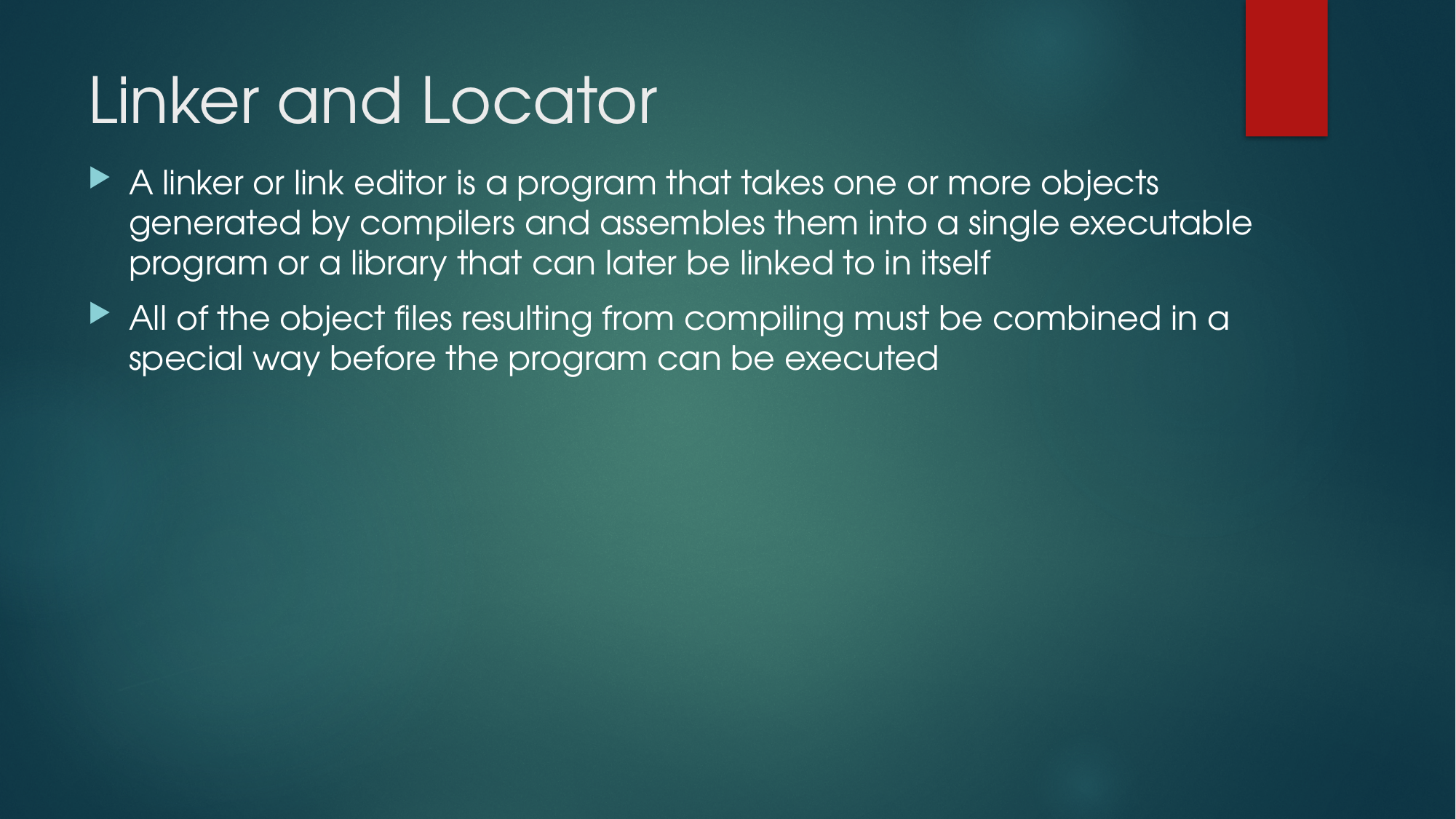

# Linker and Locator
A linker or link editor is a program that takes one or more objects generated by compilers and assembles them into a single executable program or a library that can later be linked to in itself
All of the object files resulting from compiling must be combined in a special way before the program can be executed